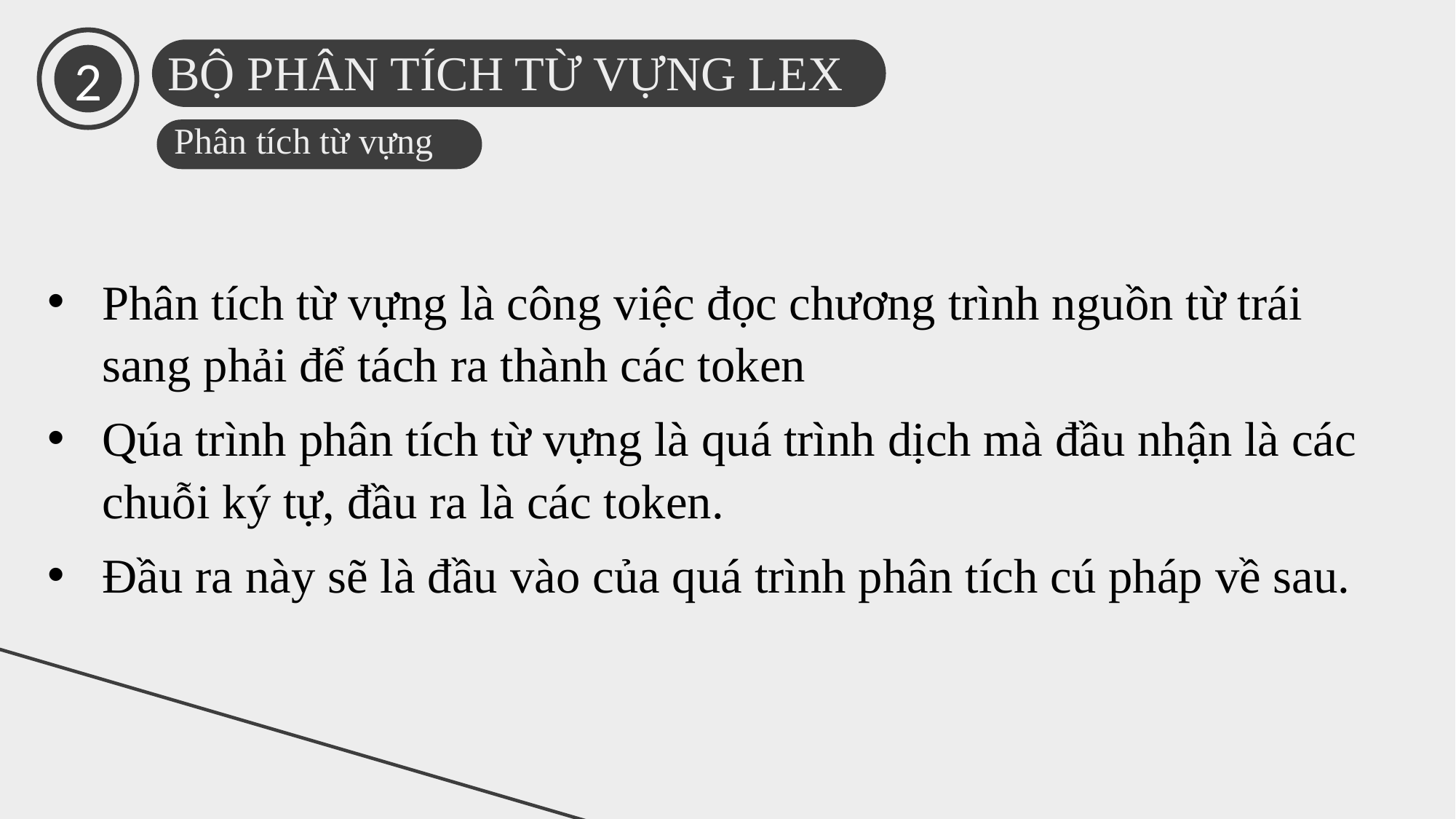

2
BỘ PHÂN TÍCH TỪ VỰNG LEX

Phân tích từ vựng

Phân tích từ vựng là công việc đọc chương trình nguồn từ trái sang phải để tách ra thành các token
Qúa trình phân tích từ vựng là quá trình dịch mà đầu nhận là các chuỗi ký tự, đầu ra là các token.
Đầu ra này sẽ là đầu vào của quá trình phân tích cú pháp về sau.